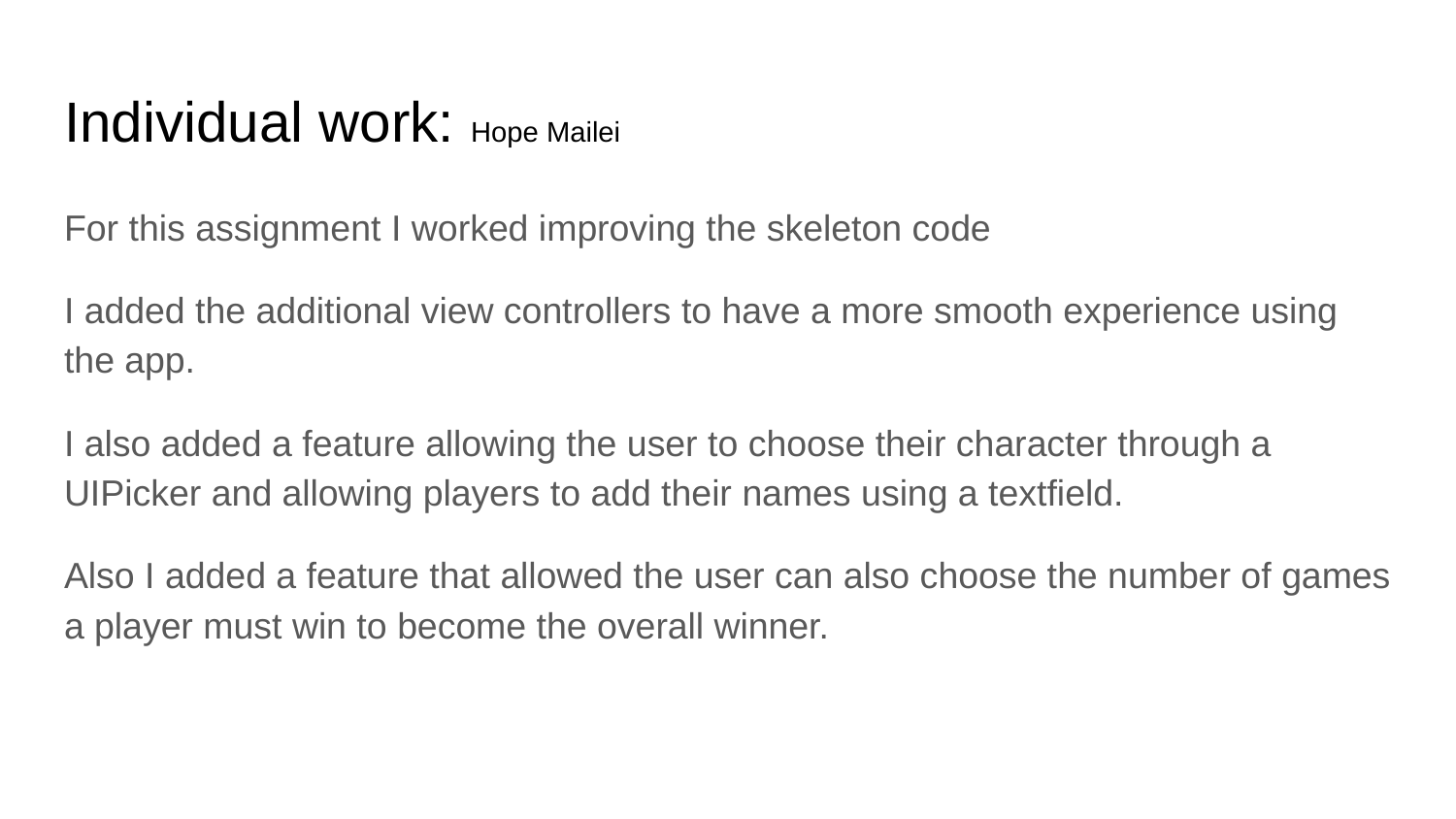

# Individual work: Hope Mailei
For this assignment I worked improving the skeleton code
I added the additional view controllers to have a more smooth experience using the app.
I also added a feature allowing the user to choose their character through a UIPicker and allowing players to add their names using a textfield.
Also I added a feature that allowed the user can also choose the number of games a player must win to become the overall winner.